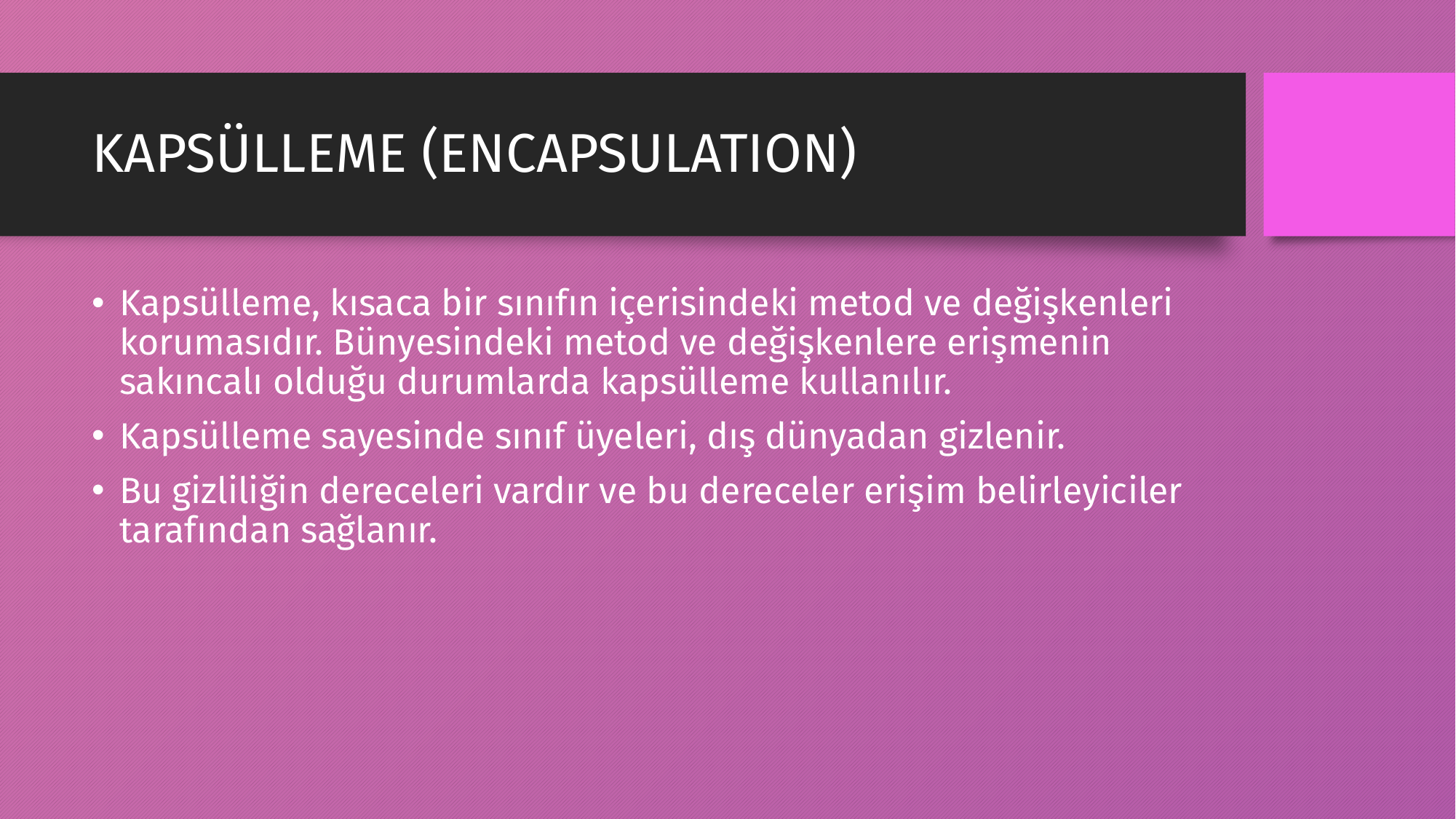

# KAPSÜLLEME (ENCAPSULATION)
Kapsülleme, kısaca bir sınıfın içerisindeki metod ve değişkenleri korumasıdır. Bünyesindeki metod ve değişkenlere erişmenin sakıncalı olduğu durumlarda kapsülleme kullanılır.
Kapsülleme sayesinde sınıf üyeleri, dış dünyadan gizlenir.
Bu gizliliğin dereceleri vardır ve bu dereceler erişim belirleyiciler tarafından sağlanır.